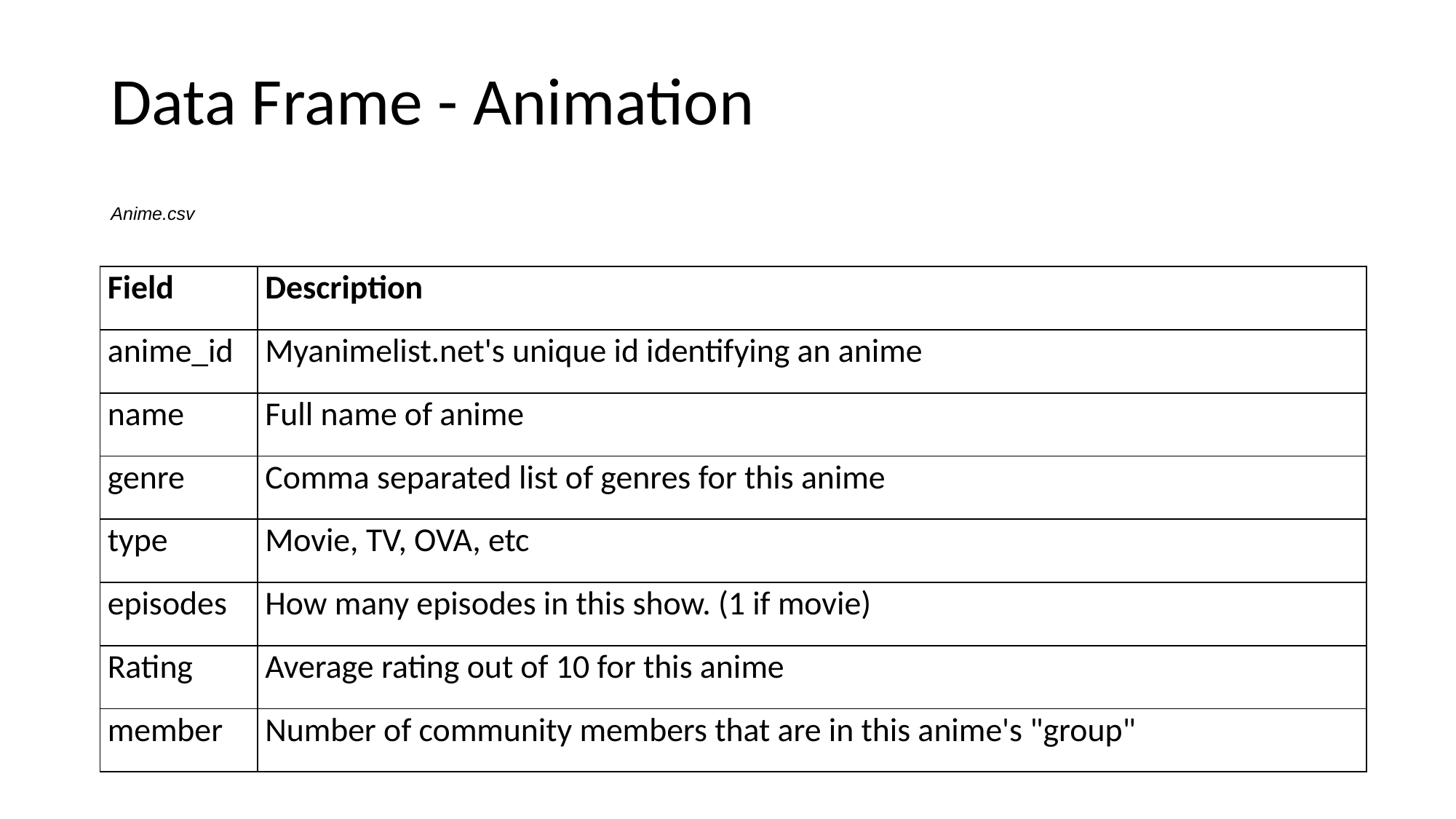

# Data Frame - Animation
Anime.csv

| Field | Description |
| --- | --- |
| anime\_id | Myanimelist.net's unique id identifying an anime |
| name | Full name of anime |
| genre | Comma separated list of genres for this anime |
| type | Movie, TV, OVA, etc |
| episodes | How many episodes in this show. (1 if movie) |
| Rating | Average rating out of 10 for this anime |
| member | Number of community members that are in this anime's "group" |